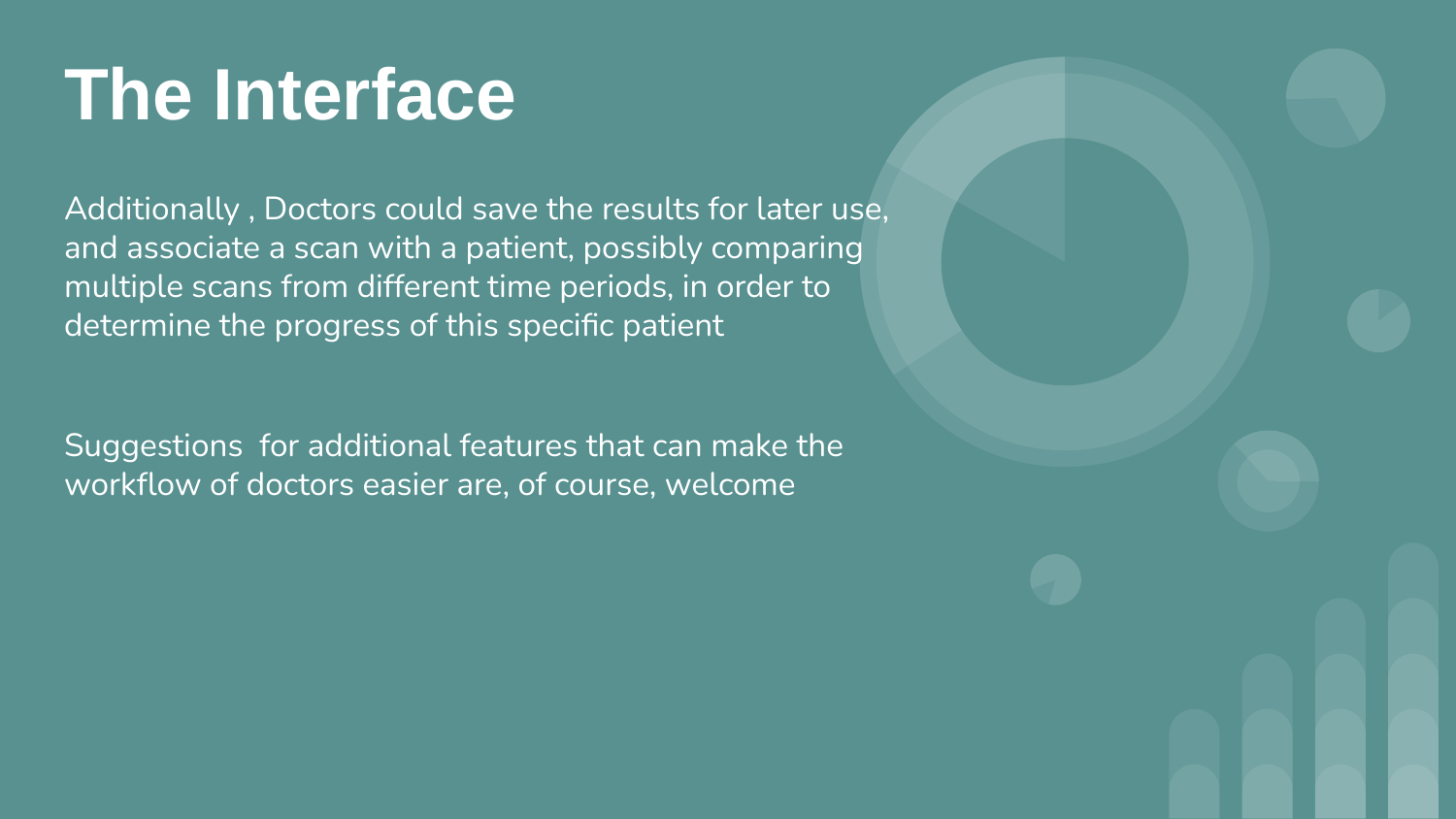

# The Interface
Additionally , Doctors could save the results for later use, and associate a scan with a patient, possibly comparing multiple scans from different time periods, in order to determine the progress of this specific patient
Suggestions  for additional features that can make the workflow of doctors easier are, of course, welcome